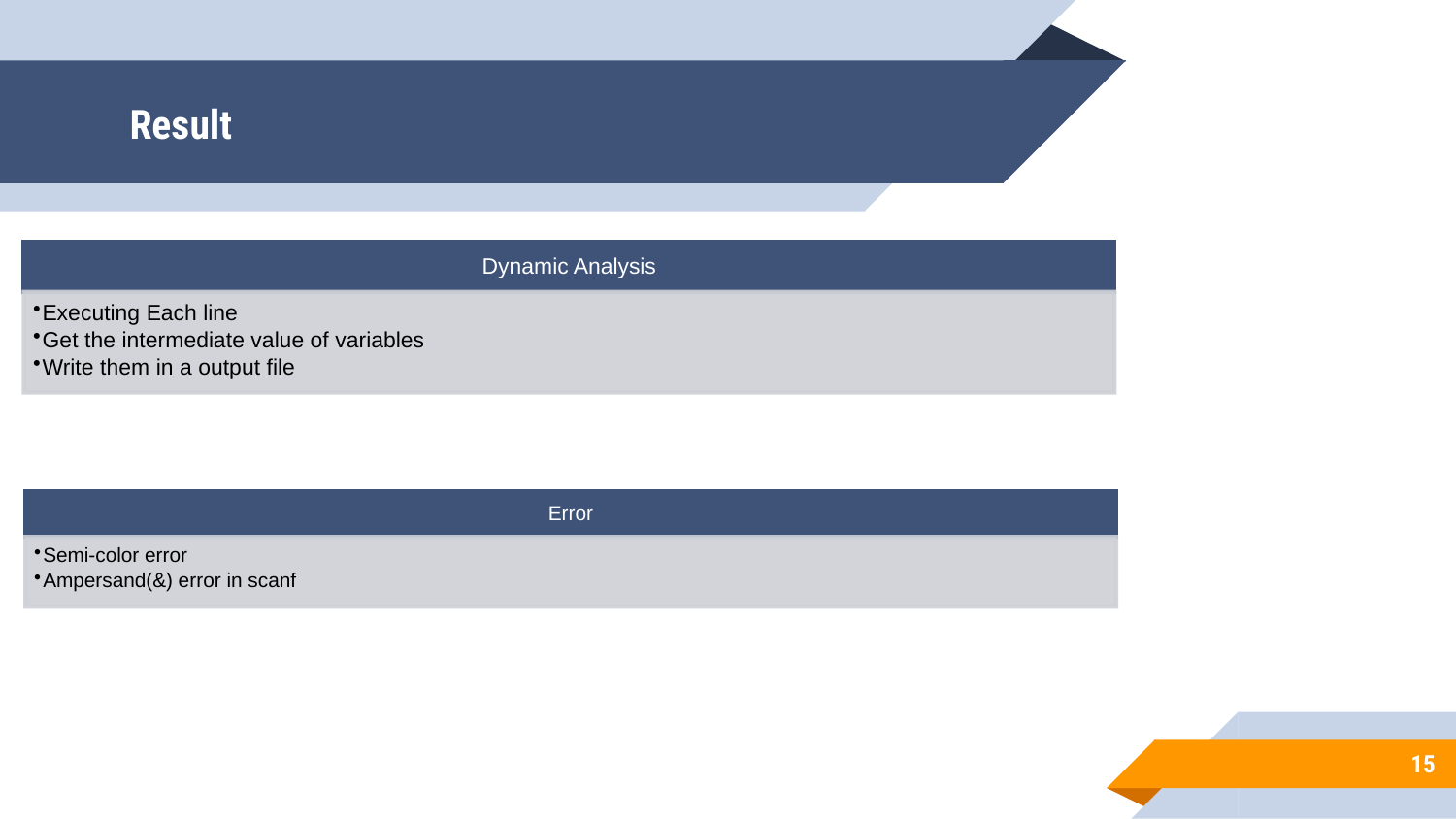

# Result
Dynamic Analysis
Executing Each line
Get the intermediate value of variables
Write them in a output file
Error
Semi-color error
Ampersand(&) error in scanf
15